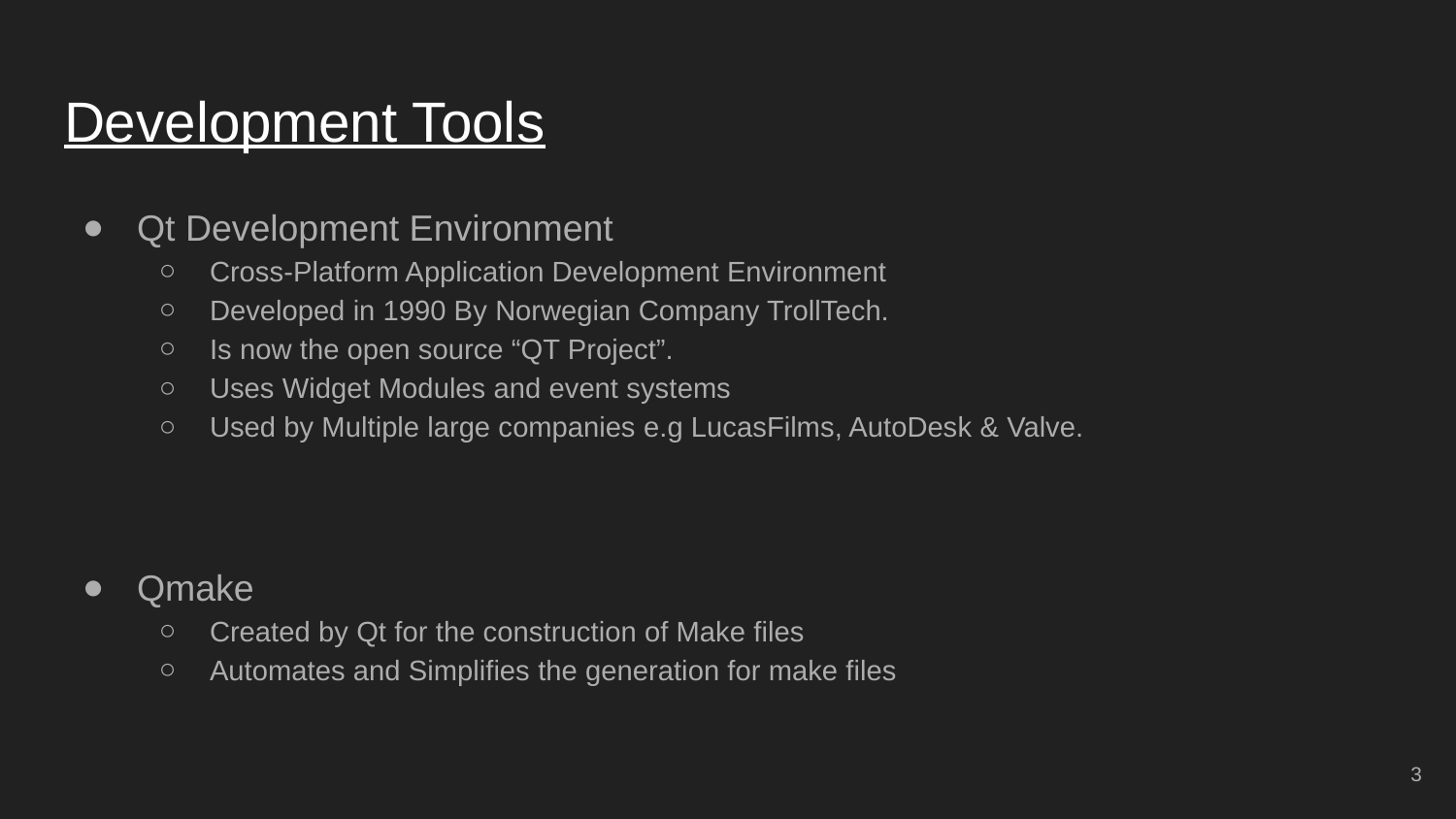

# Development Tools
Qt Development Environment
Cross-Platform Application Development Environment
Developed in 1990 By Norwegian Company TrollTech.
Is now the open source “QT Project”.
Uses Widget Modules and event systems
Used by Multiple large companies e.g LucasFilms, AutoDesk & Valve.

Qmake
Created by Qt for the construction of Make files
Automates and Simplifies the generation for make files

3